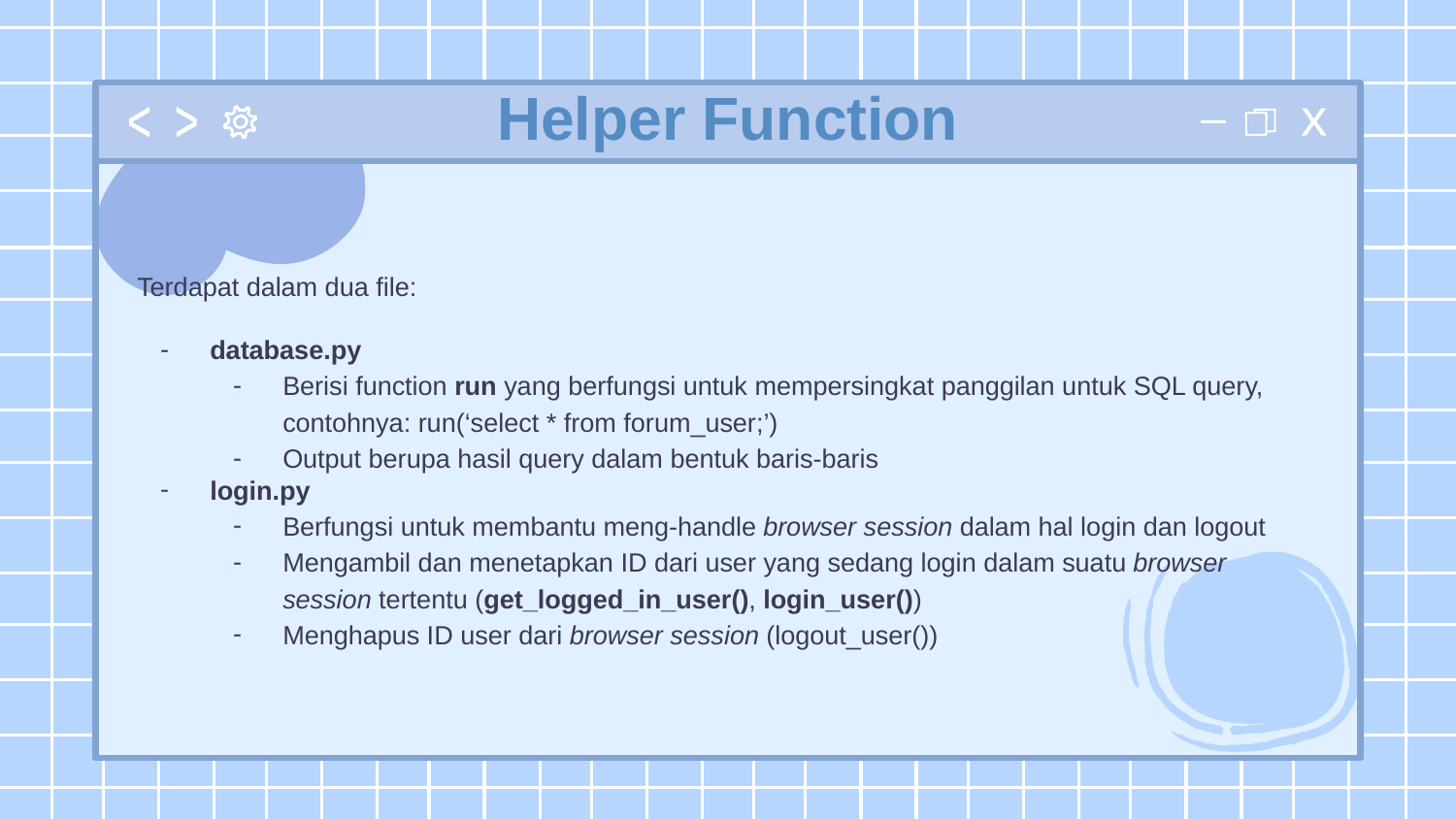

# Helper Function
Terdapat dalam dua file:
database.py
Berisi function run yang berfungsi untuk mempersingkat panggilan untuk SQL query, contohnya: run(‘select * from forum_user;’)
Output berupa hasil query dalam bentuk baris-baris
login.py
Berfungsi untuk membantu meng-handle browser session dalam hal login dan logout
Mengambil dan menetapkan ID dari user yang sedang login dalam suatu browser session tertentu (get_logged_in_user(), login_user())
Menghapus ID user dari browser session (logout_user())